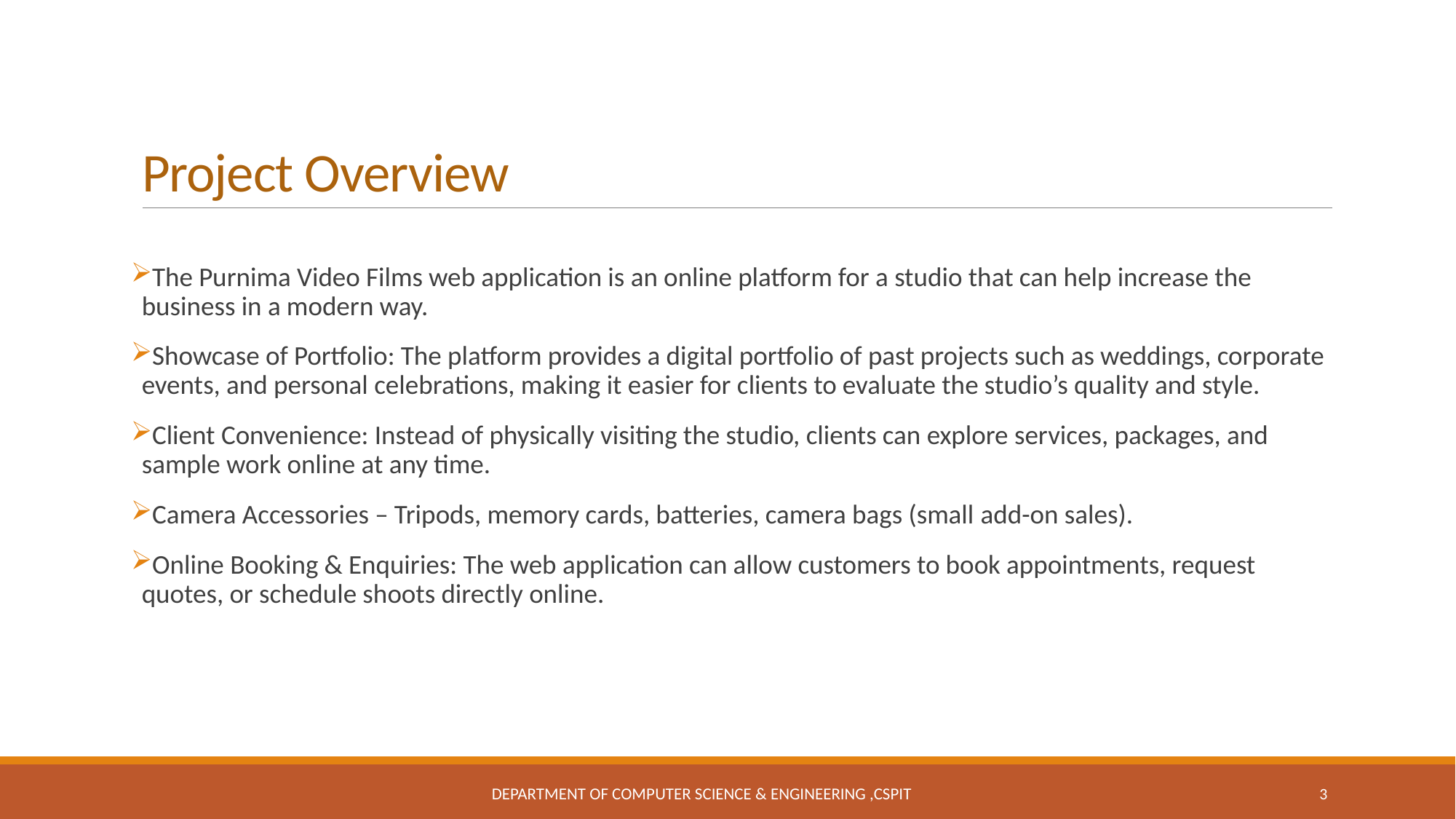

# Project Overview
The Purnima Video Films web application is an online platform for a studio that can help increase the business in a modern way.
Showcase of Portfolio: The platform provides a digital portfolio of past projects such as weddings, corporate events, and personal celebrations, making it easier for clients to evaluate the studio’s quality and style.
Client Convenience: Instead of physically visiting the studio, clients can explore services, packages, and sample work online at any time.
Camera Accessories – Tripods, memory cards, batteries, camera bags (small add-on sales).
Online Booking & Enquiries: The web application can allow customers to book appointments, request quotes, or schedule shoots directly online.

Department of Computer Science & Engineering ,CSPIT
3